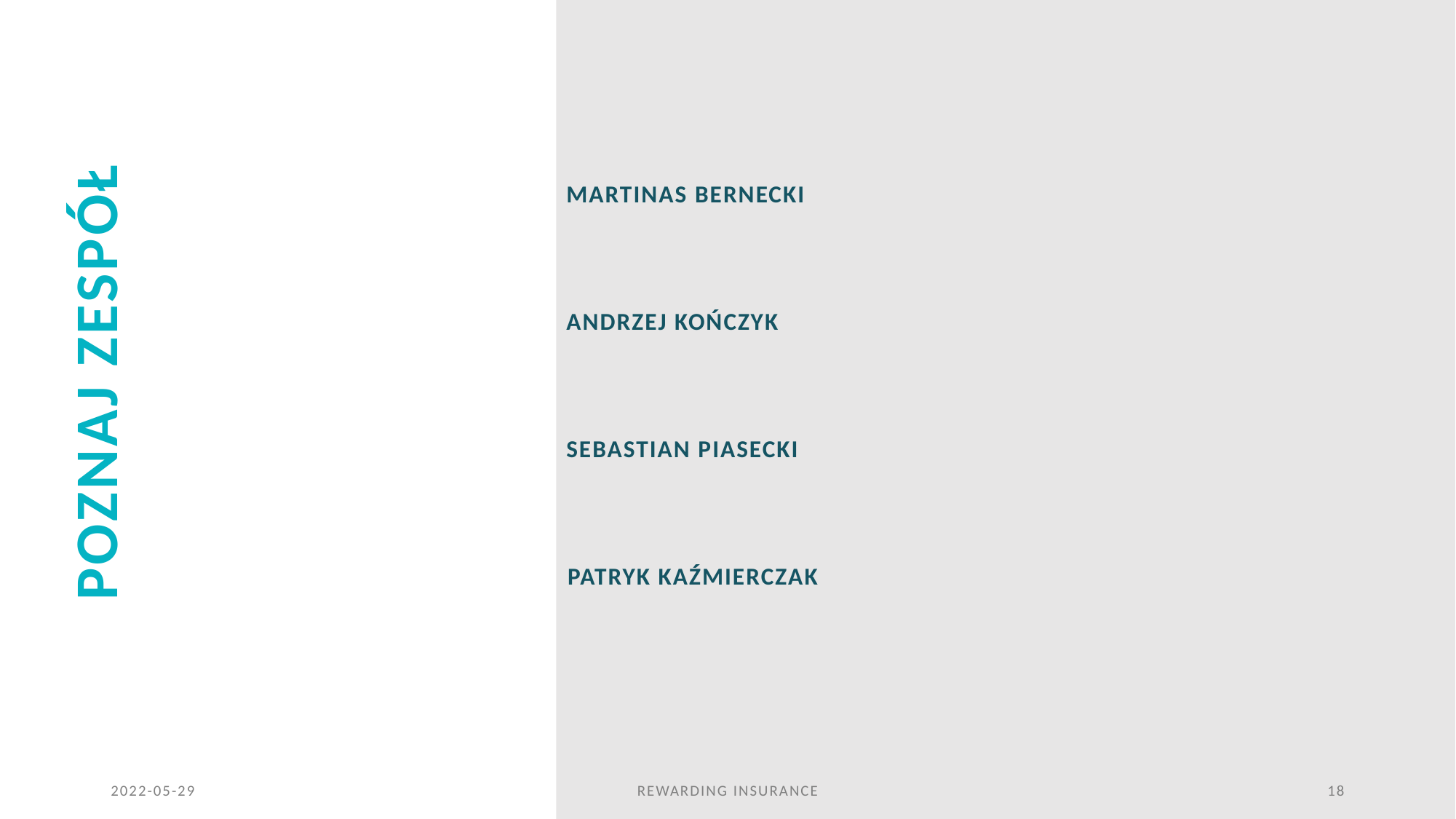

Martinas Bernecki​
Andrzej Kończyk
# Poznaj zespół
Sebastian Piasecki
Patryk kaźmierczak
2022-05-29
Rewarding insurance
18